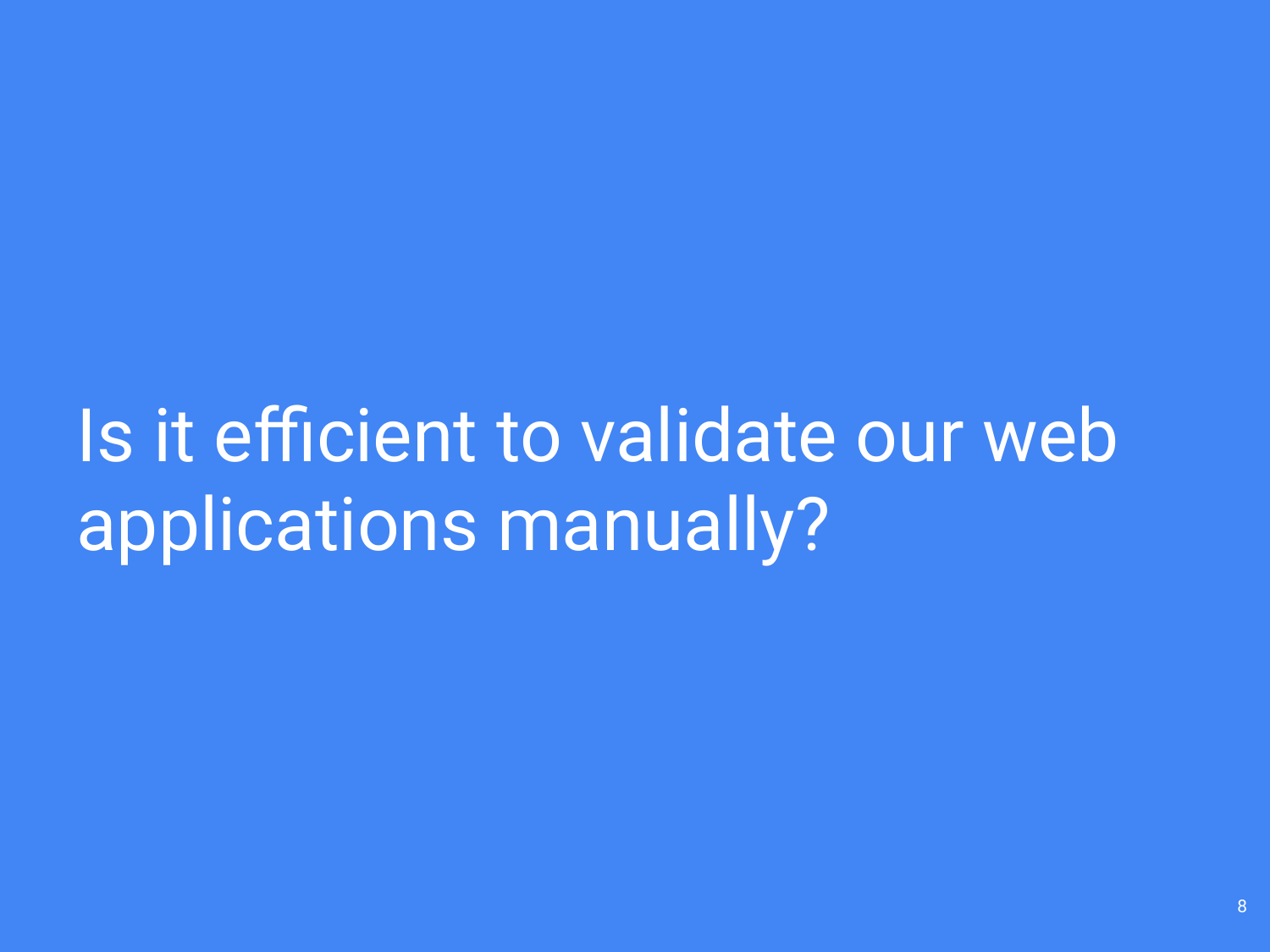

# Is it efficient to validate our web applications manually?
8